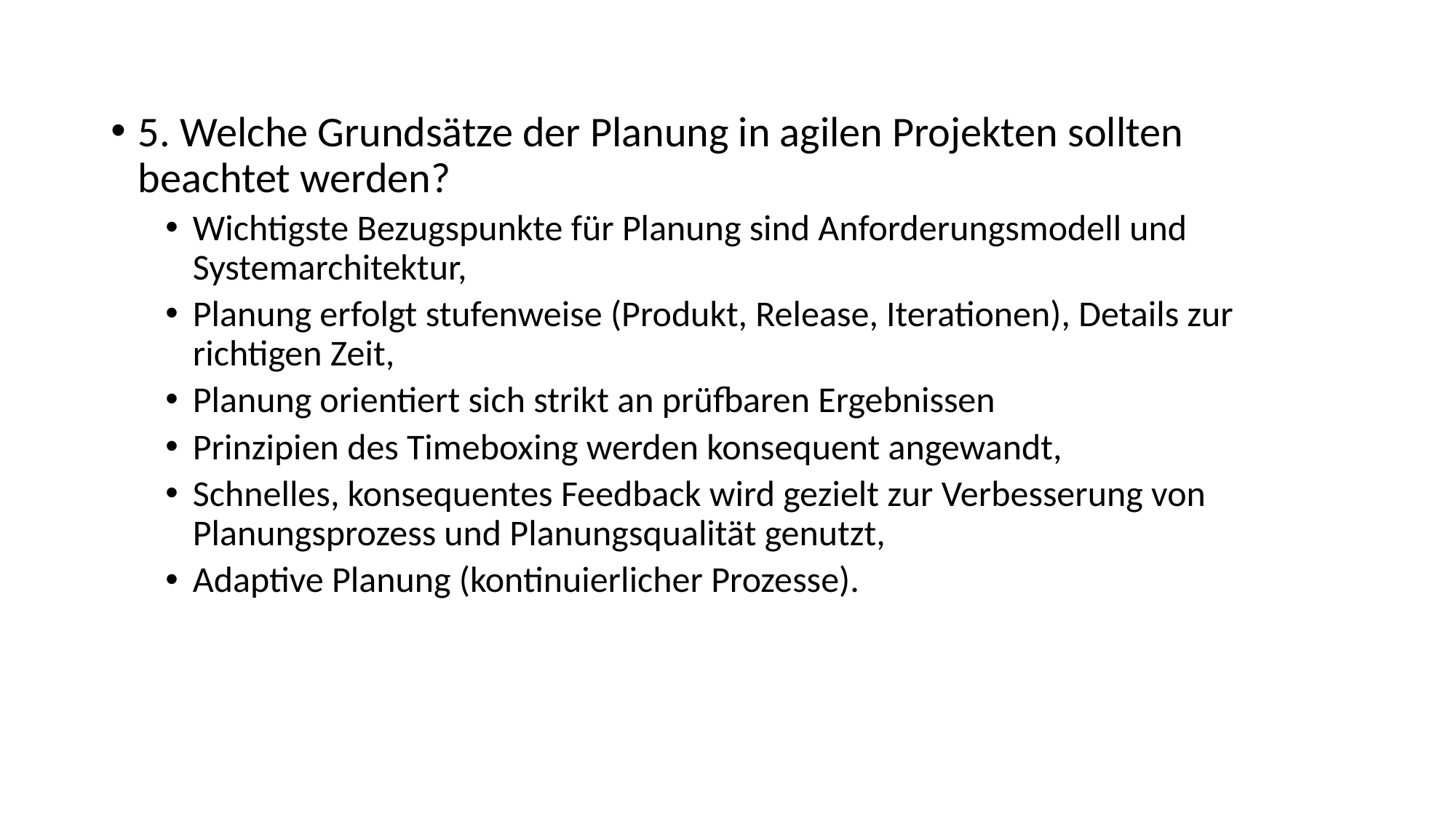

5. Welche Grundsätze der Planung in agilen Projekten sollten beachtet werden?
Wichtigste Bezugspunkte für Planung sind Anforderungsmodell und Systemarchitektur,
Planung erfolgt stufenweise (Produkt, Release, Iterationen), Details zur richtigen Zeit,
Planung orientiert sich strikt an prüfbaren Ergebnissen
Prinzipien des Timeboxing werden konsequent angewandt,
Schnelles, konsequentes Feedback wird gezielt zur Verbesserung von Planungsprozess und Planungsqualität genutzt,
Adaptive Planung (kontinuierlicher Prozesse).